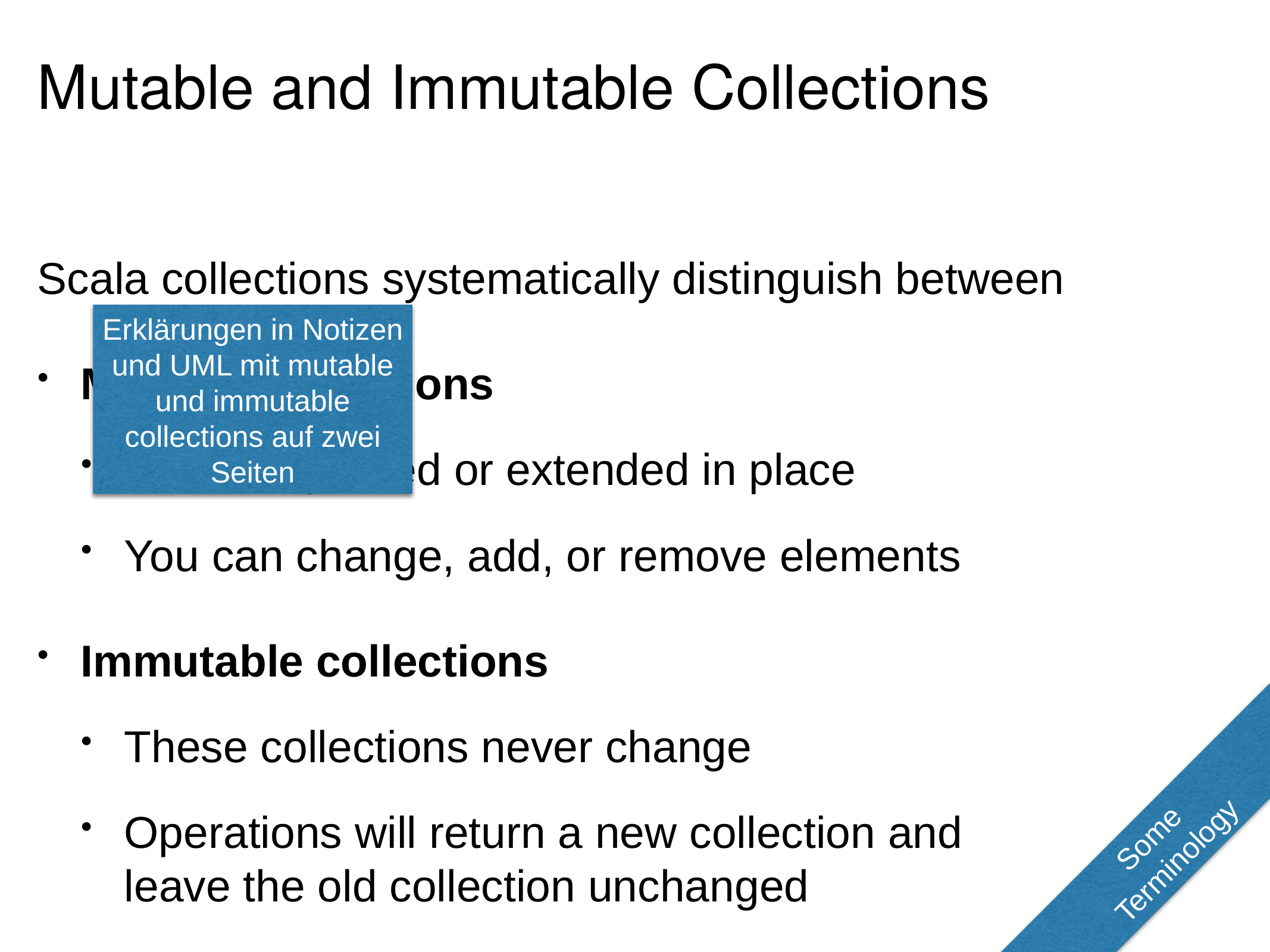

# Mutable and Immutable Collections
Scala collections systematically distinguish between
Mutable collections
Can be updated or extended in place
You can change, add, or remove elements
Immutable collections
These collections never change
Operations will return a new collection and
leave the old collection unchanged
Erklärungen in Notizen und UML mit mutable und immutable collections auf zwei Seiten
Some
Terminology